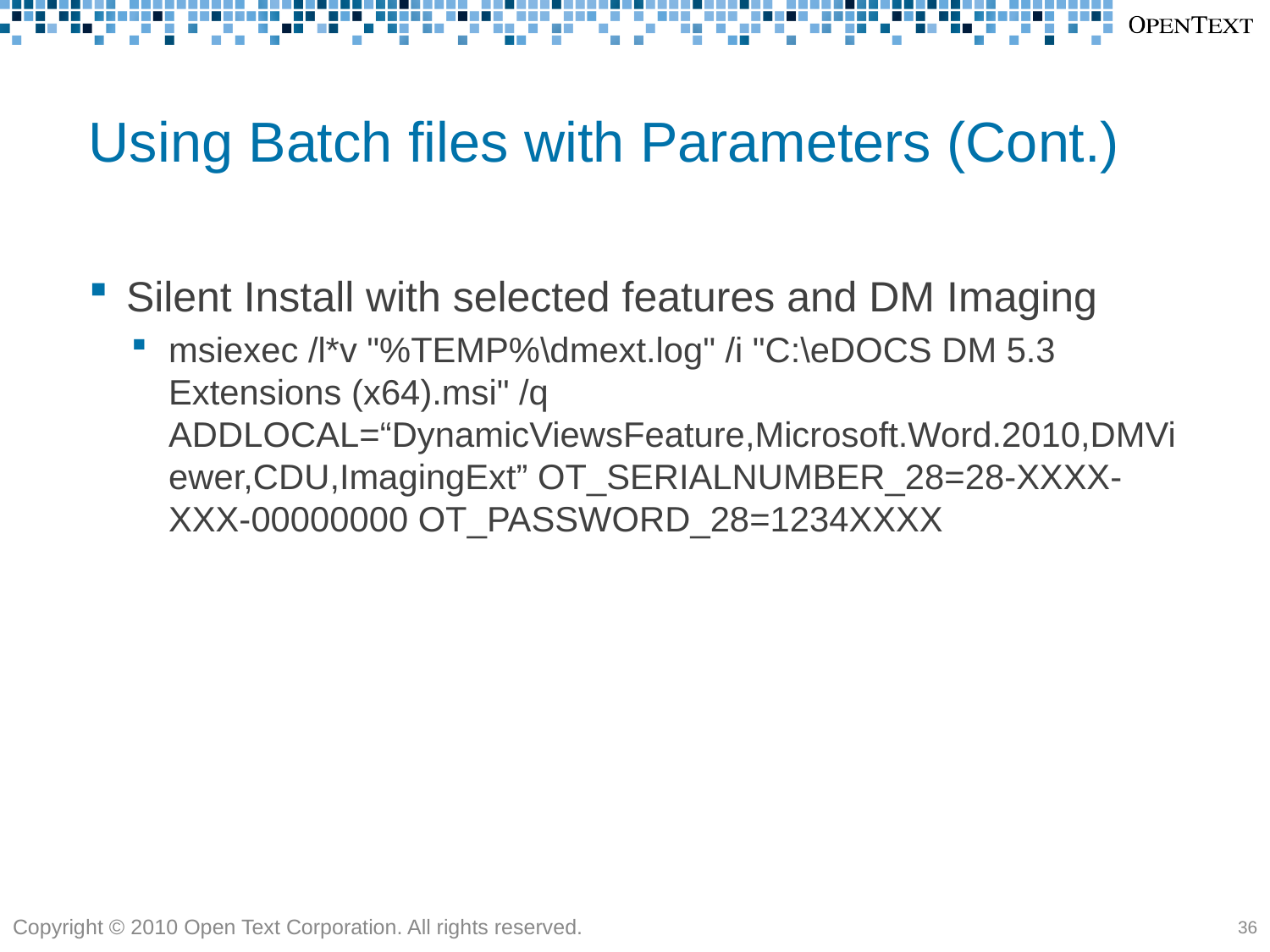

# Using Batch files with Parameters (Cont.)
Silent Install with selected features and DM Imaging
msiexec /l*v "%TEMP%\dmext.log" /i "C:\eDOCS DM 5.3 Extensions (x64).msi" /q ADDLOCAL=“DynamicViewsFeature,Microsoft.Word.2010,DMViewer,CDU,ImagingExt” OT_SERIALNUMBER_28=28-XXXX-XXX-00000000 OT_PASSWORD_28=1234XXXX

Copyright © 2010 Open Text Corporation. All rights reserved.
36